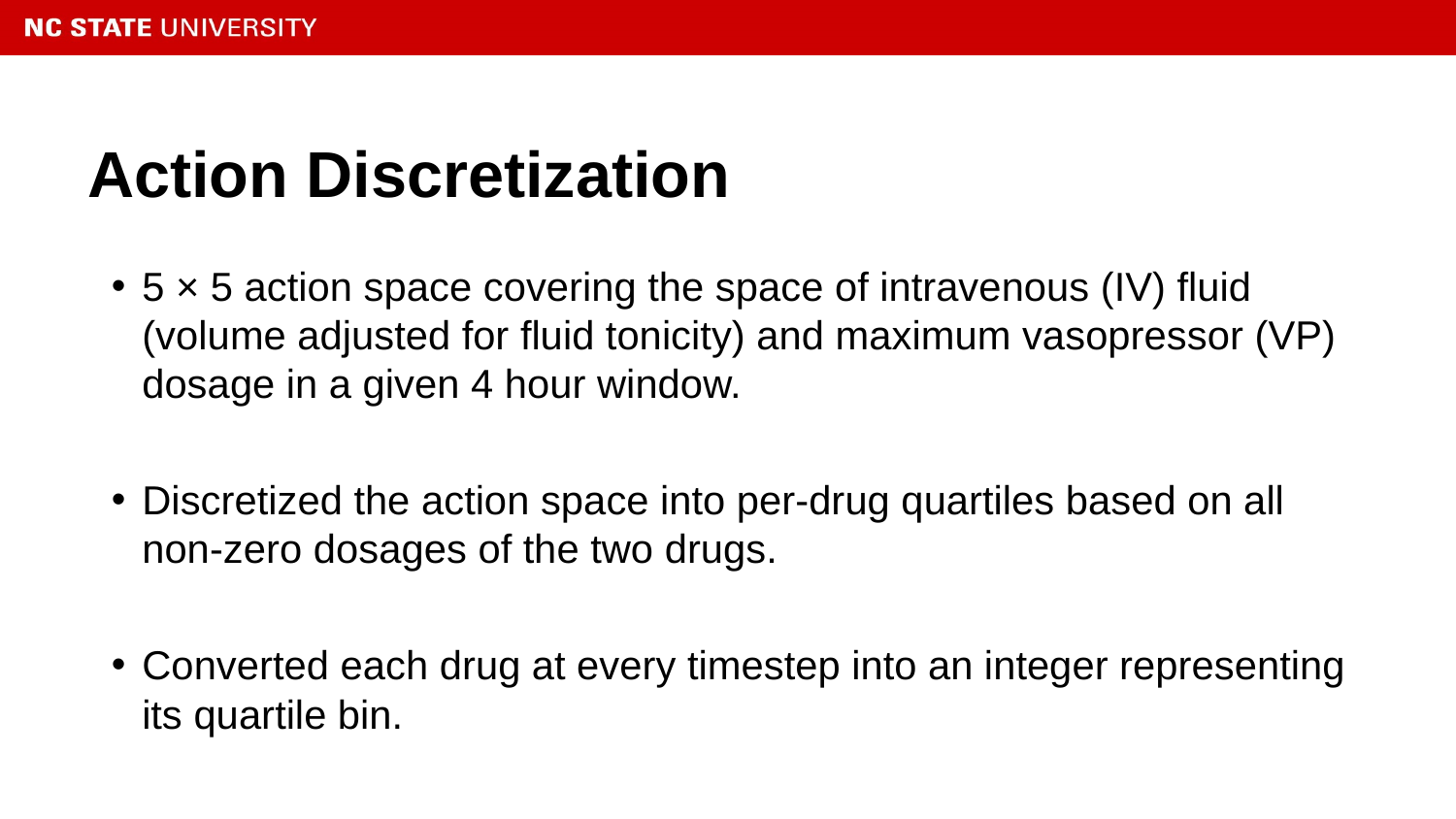

# Action Discretization
5 × 5 action space covering the space of intravenous (IV) fluid (volume adjusted for fluid tonicity) and maximum vasopressor (VP) dosage in a given 4 hour window.

Discretized the action space into per-drug quartiles based on all non-zero dosages of the two drugs.

Converted each drug at every timestep into an integer representing its quartile bin.